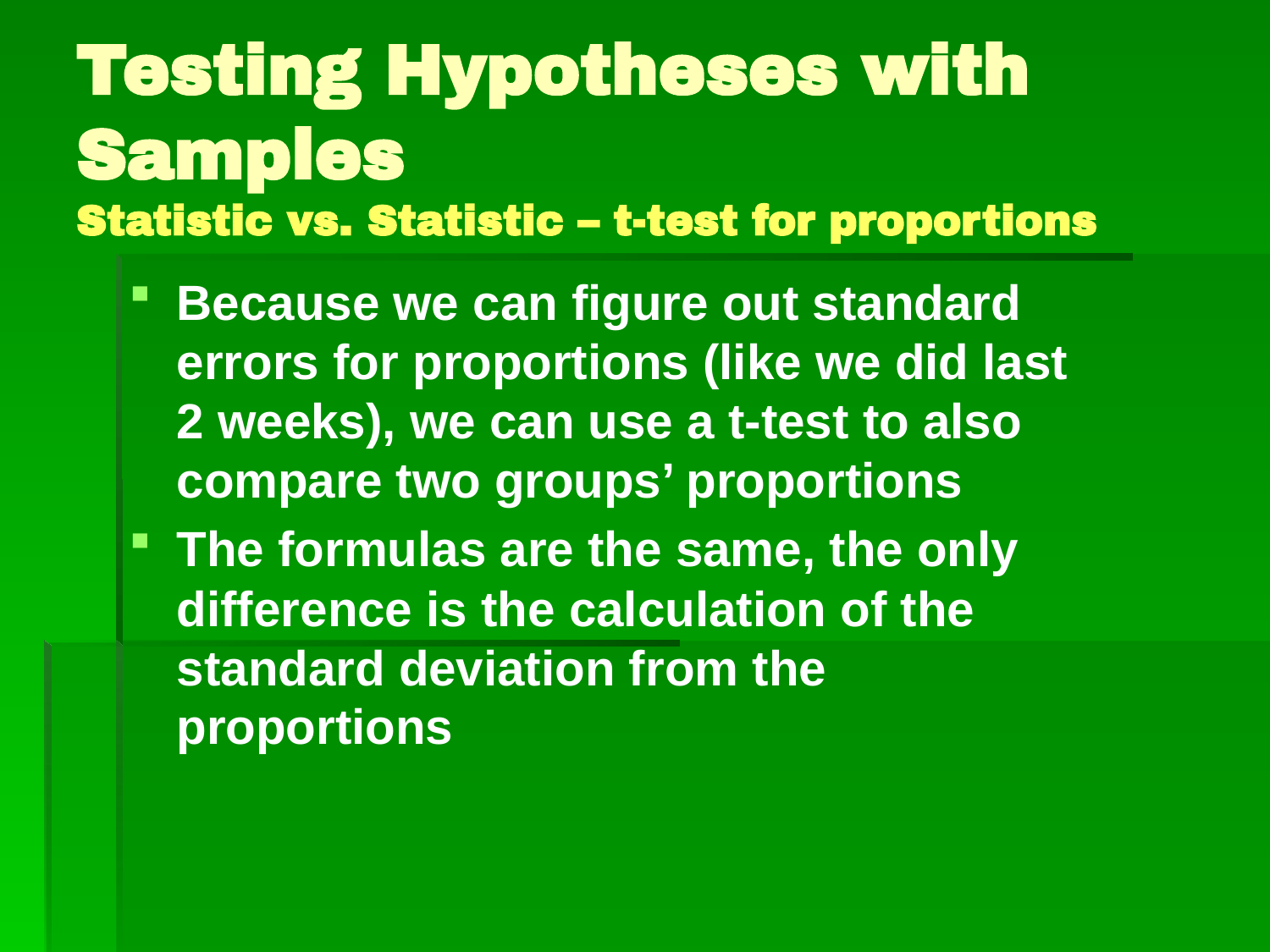

# Testing Hypotheses with Samples Statistic vs. Statistic – t-test for proportions
Because we can figure out standard errors for proportions (like we did last 2 weeks), we can use a t-test to also compare two groups’ proportions
The formulas are the same, the only difference is the calculation of the standard deviation from the proportions